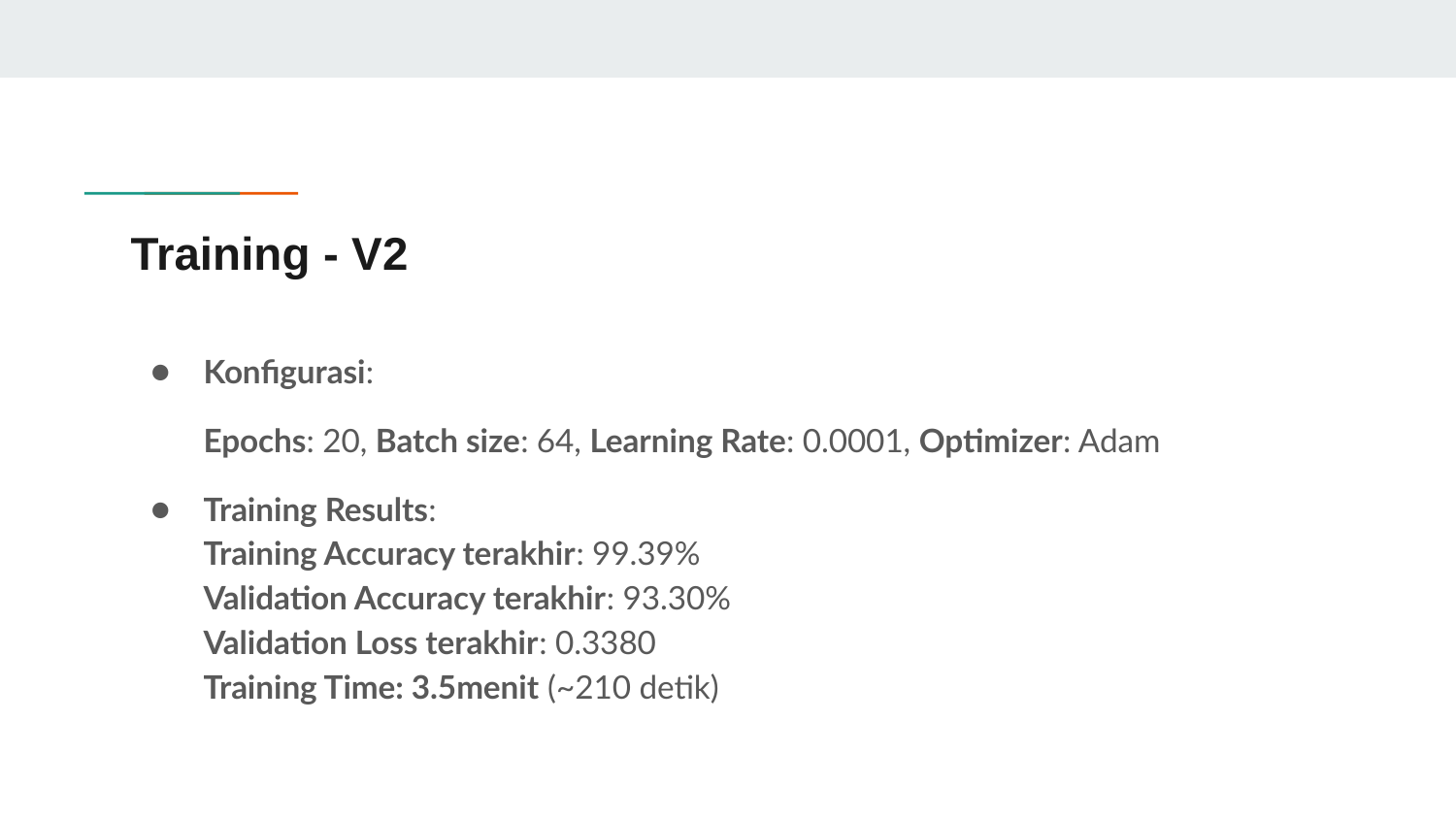

# Training - V2
Konfigurasi:
Epochs: 20, Batch size: 64, Learning Rate: 0.0001, Optimizer: Adam
Training Results:
Training Accuracy terakhir: 99.39%
Validation Accuracy terakhir: 93.30%
Validation Loss terakhir: 0.3380
Training Time: 3.5menit (~210 detik)